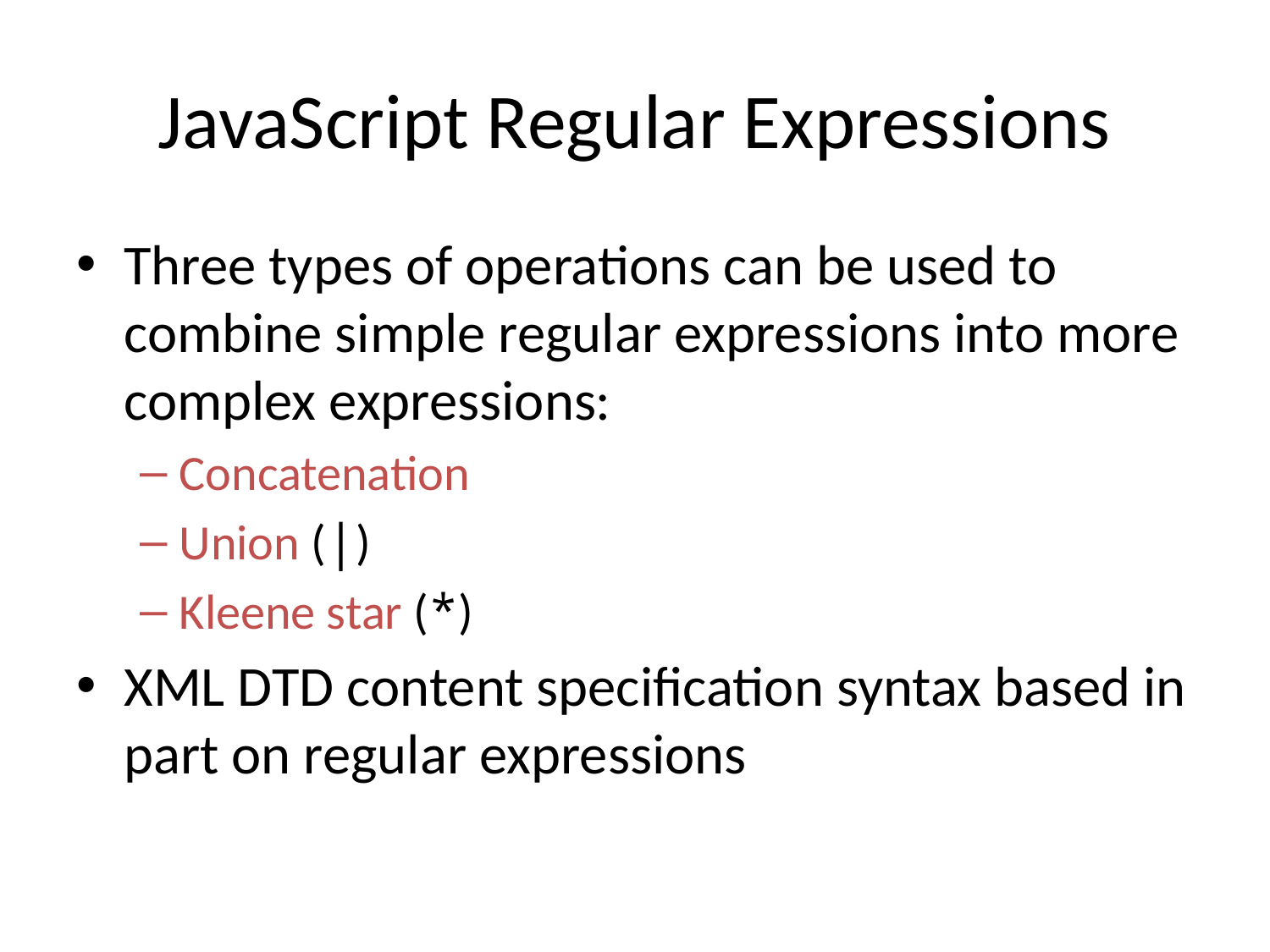

# JavaScript Regular Expressions
Three types of operations can be used to combine simple regular expressions into more complex expressions:
Concatenation
Union (|)
Kleene star (*)
XML DTD content specification syntax based in part on regular expressions